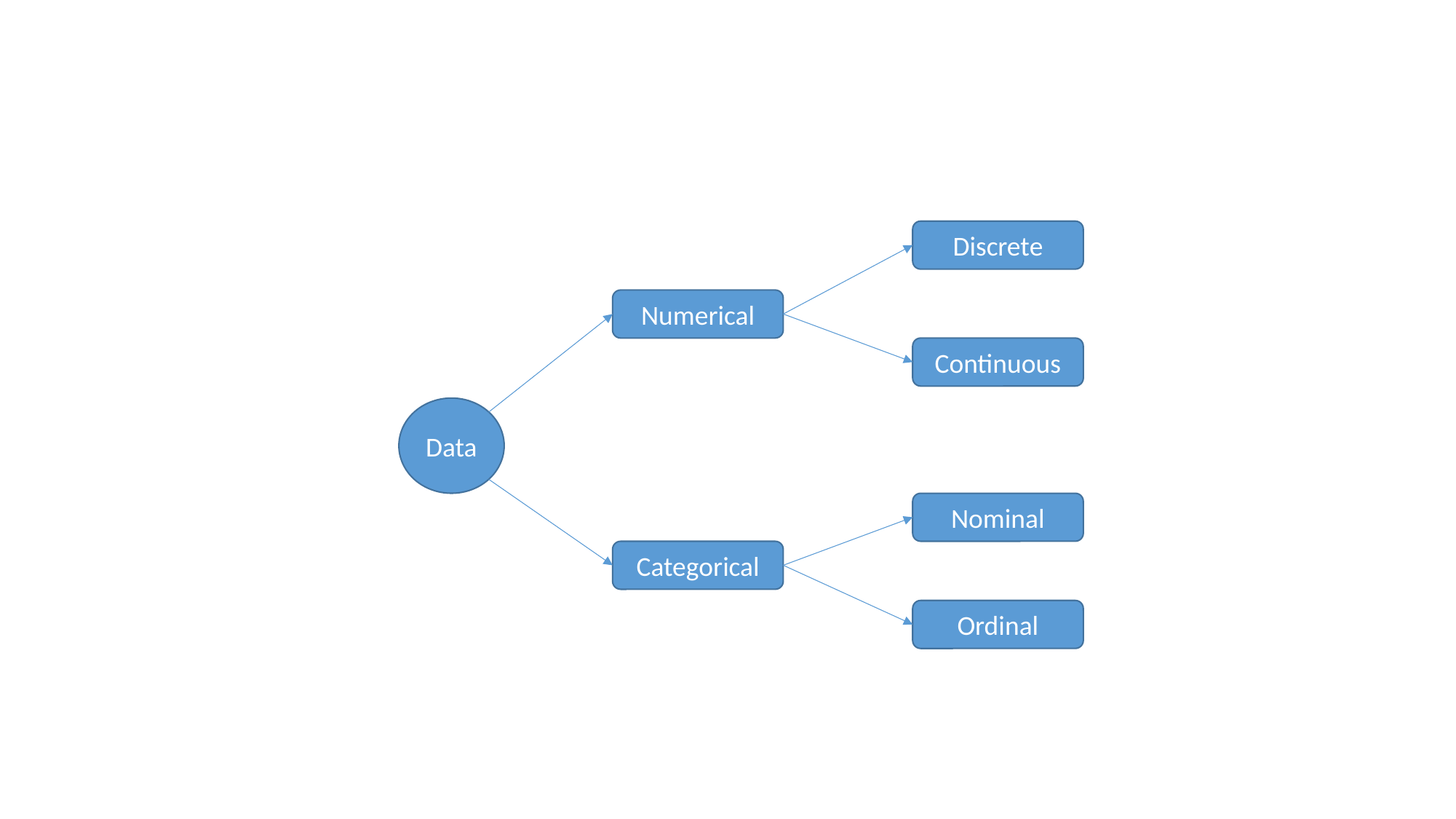

Discrete
Numerical
Continuous
Data
Nominal
Categorical
Ordinal